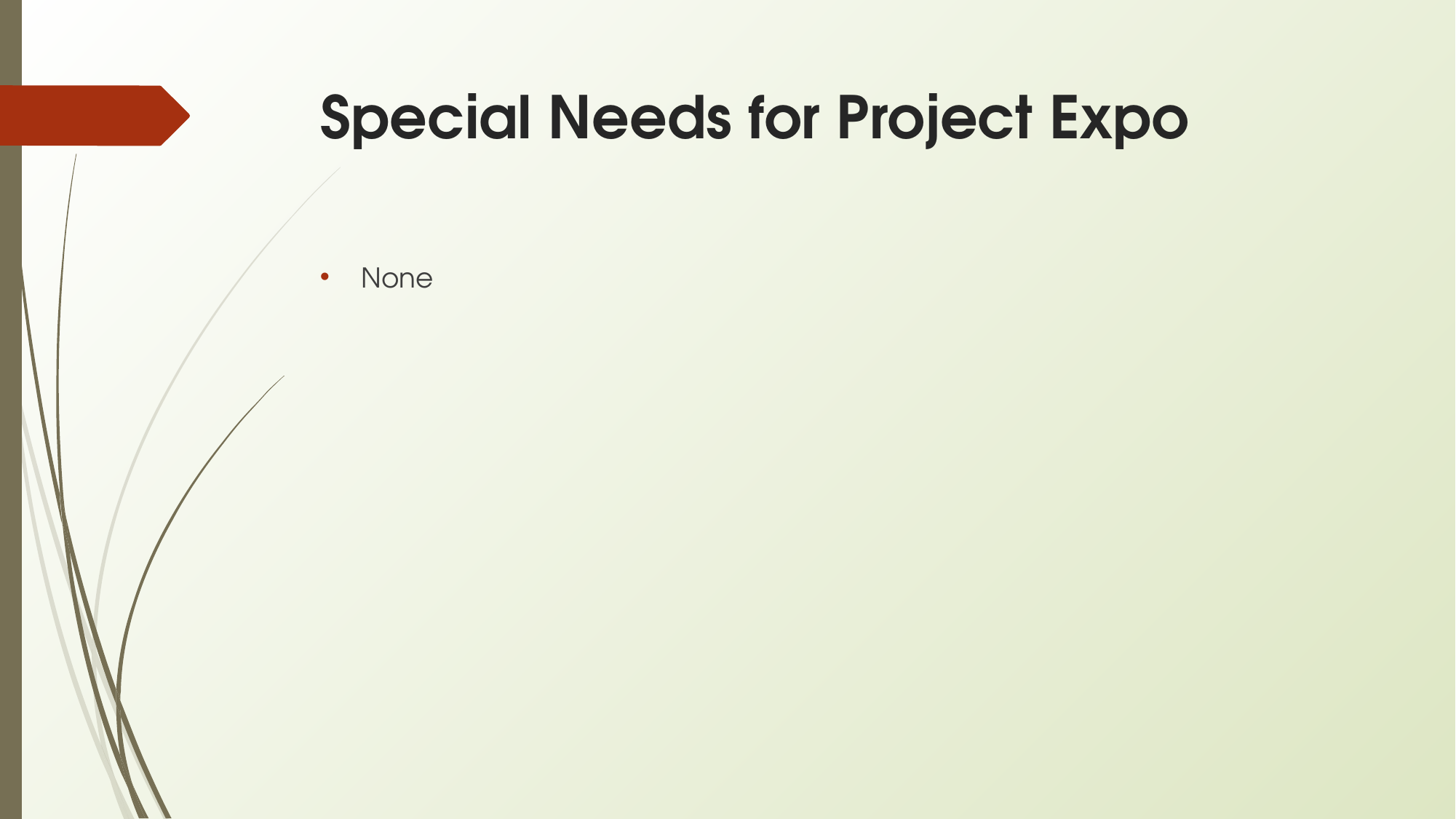

# Special Needs for Project Expo
None